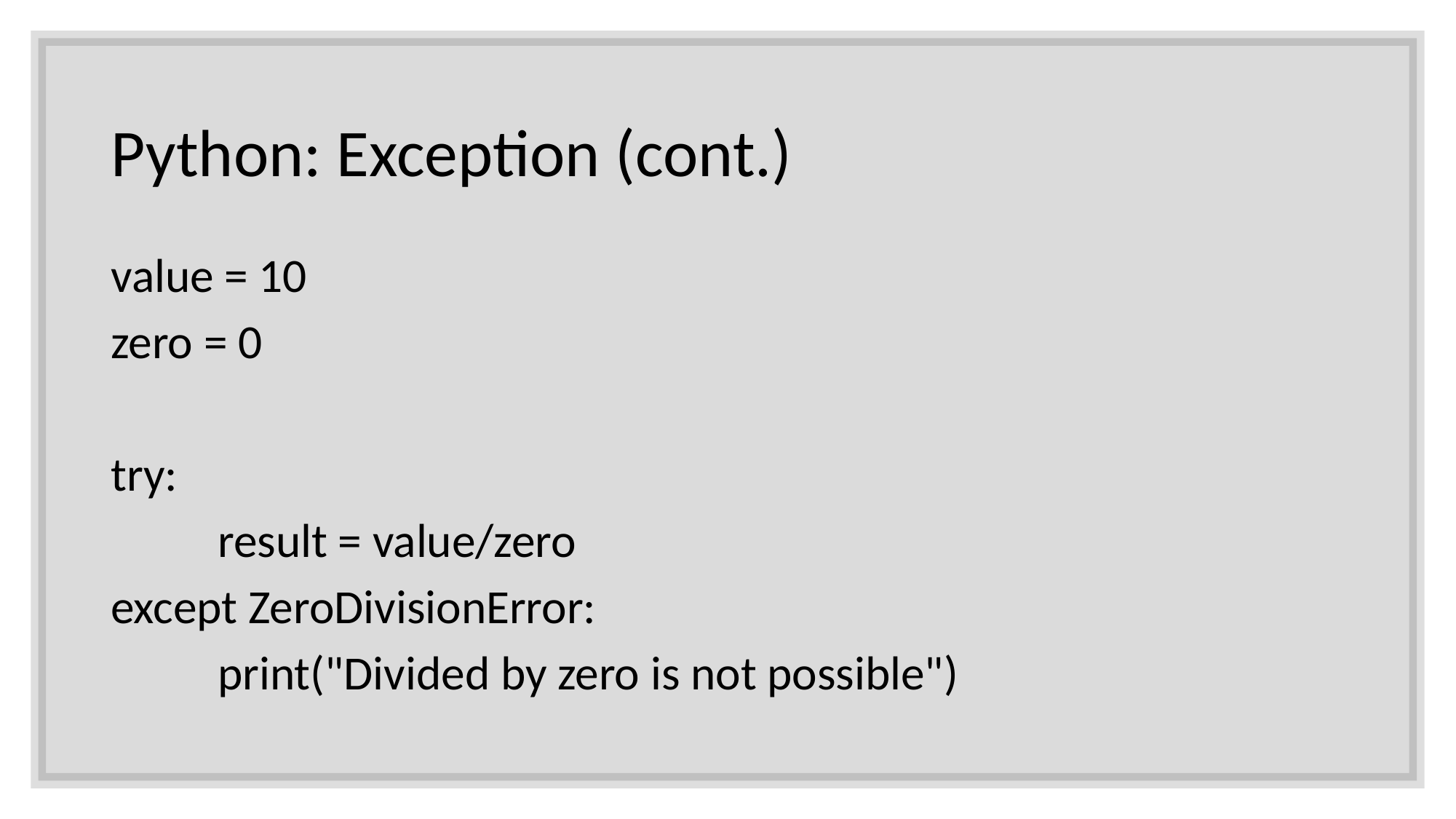

# Python: Exception (cont.)
value = 10
zero = 0

try:
	result = value/zero
except ZeroDivisionError:
	print("Divided by zero is not possible")